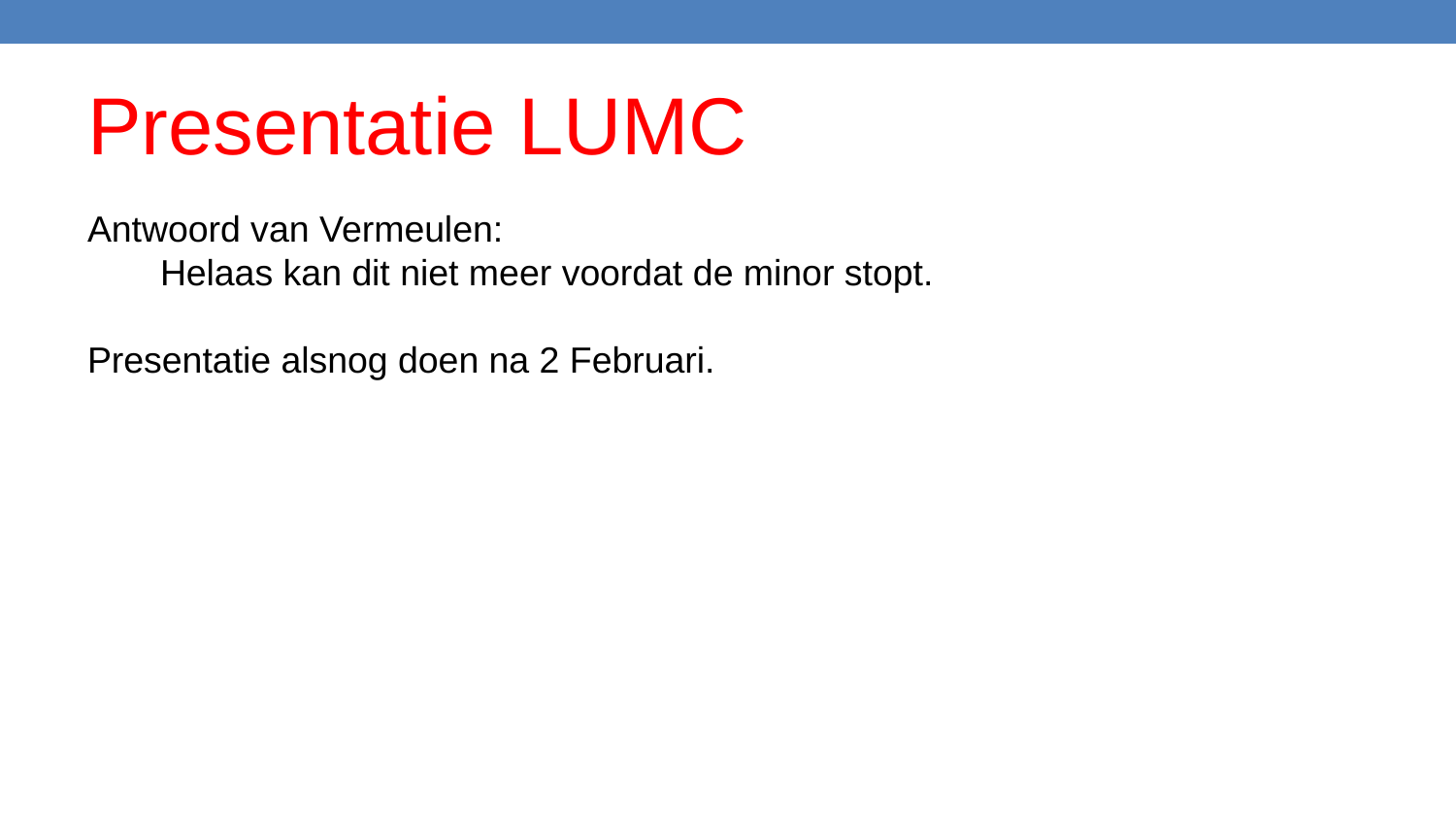

# Presentatie LUMC
Antwoord van Vermeulen:
Helaas kan dit niet meer voordat de minor stopt.

Presentatie alsnog doen na 2 Februari.